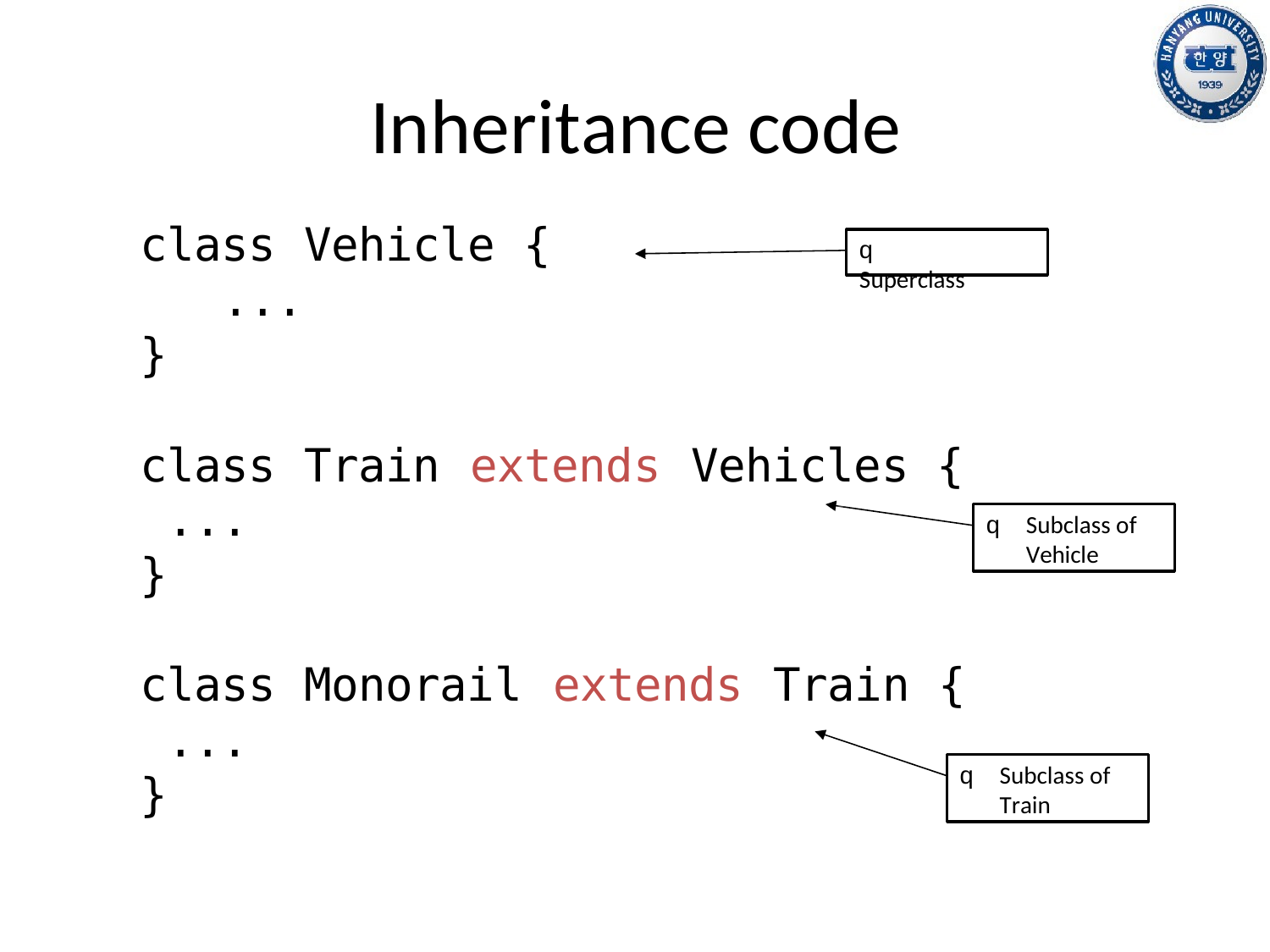

# Inheritance code
class Vehicle {
...
}

q	Superclass

class Train
...
}
extends
Vehicles {

q	Subclass of Vehicle
class Monorail
...
}
extends
Train {

q	Subclass of Train